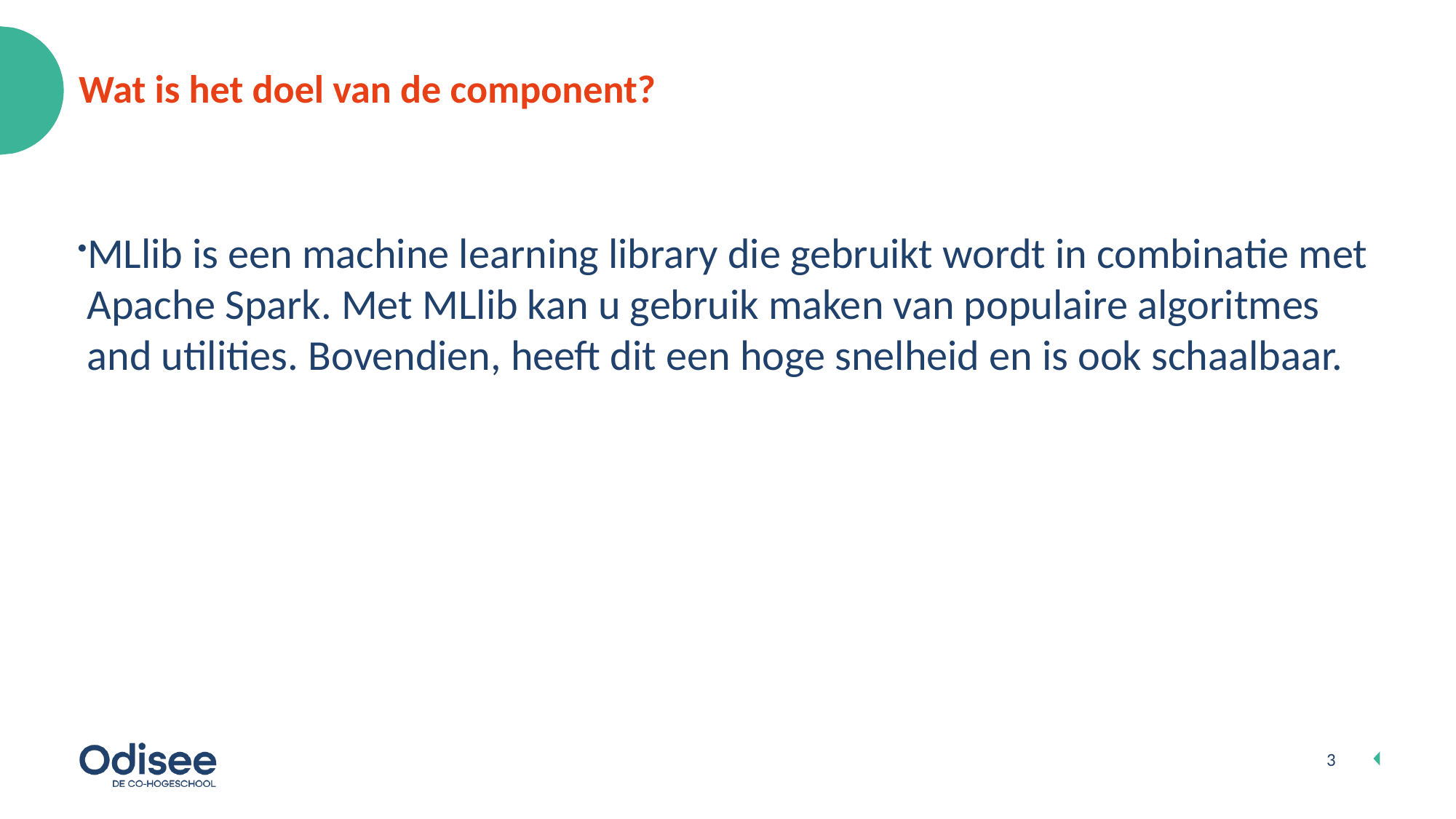

# Wat is het doel van de component?
MLlib is een machine learning library die gebruikt wordt in combinatie met Apache Spark. Met MLlib kan u gebruik maken van populaire algoritmes and utilities. Bovendien, heeft dit een hoge snelheid en is ook schaalbaar.
3